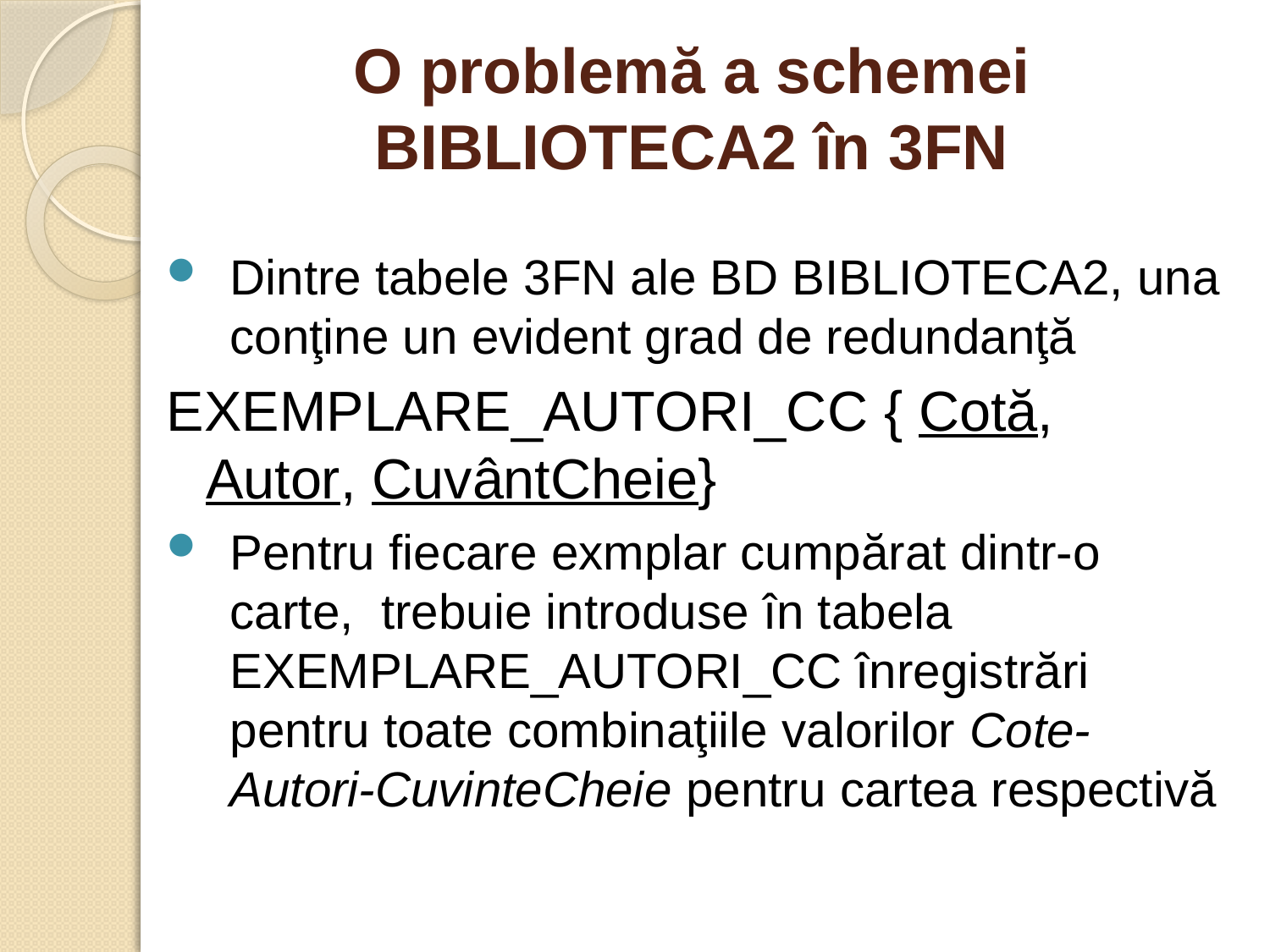

# O problemă a schemei BIBLIOTECA2 în 3FN
Dintre tabele 3FN ale BD BIBLIOTECA2, una conţine un evident grad de redundanţă
EXEMPLARE_AUTORI_CC { Cotă,  Autor, CuvântCheie}
Pentru fiecare exmplar cumpărat dintr-o carte,  trebuie introduse în tabela EXEMPLARE_AUTORI_CC înregistrări pentru toate combinaţiile valorilor Cote-Autori-CuvinteCheie pentru cartea respectivă